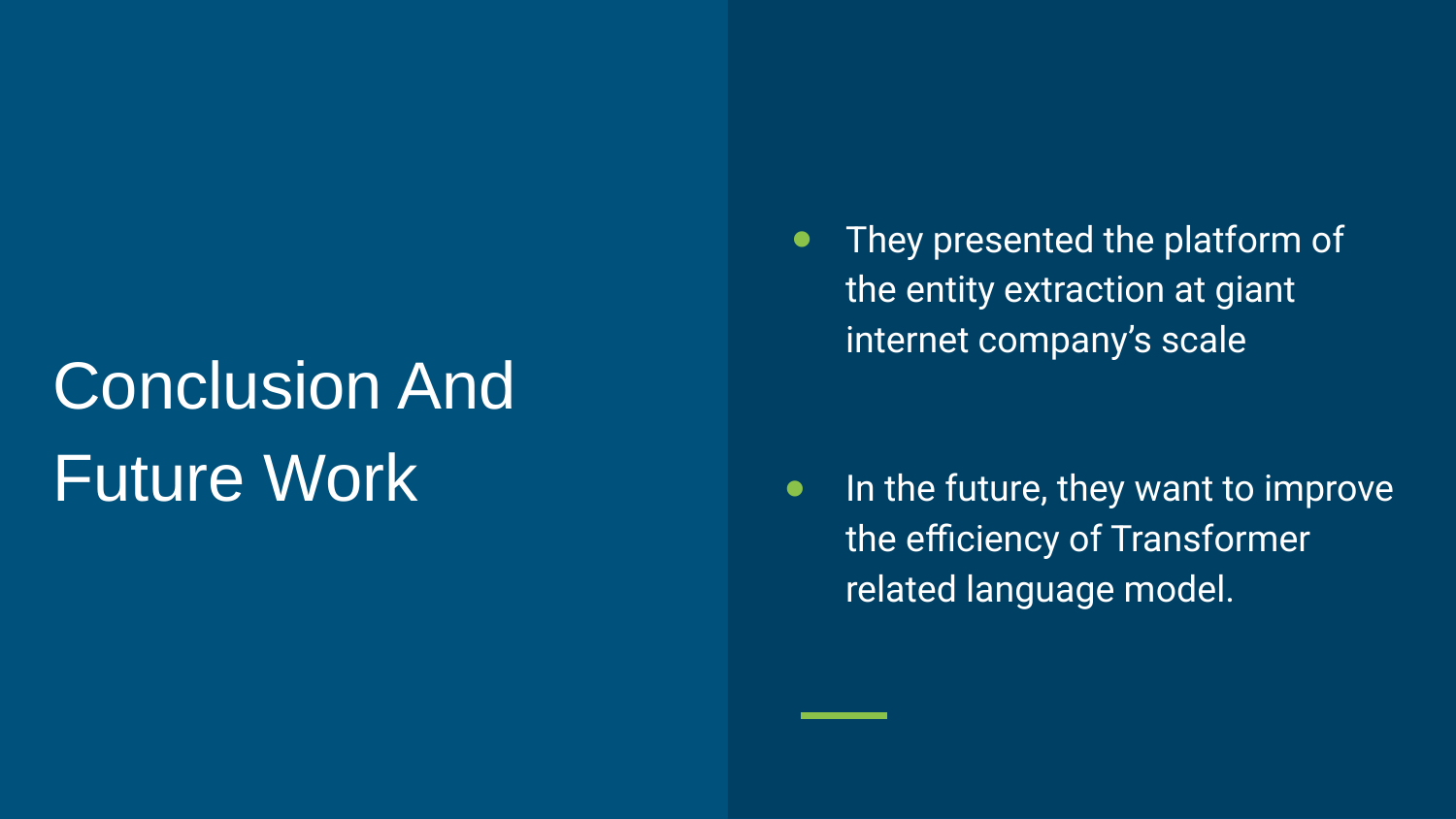

They presented the platform of the entity extraction at giant internet company’s scale

In the future, they want to improve the efficiency of Transformer related language model.
# Conclusion And Future Work